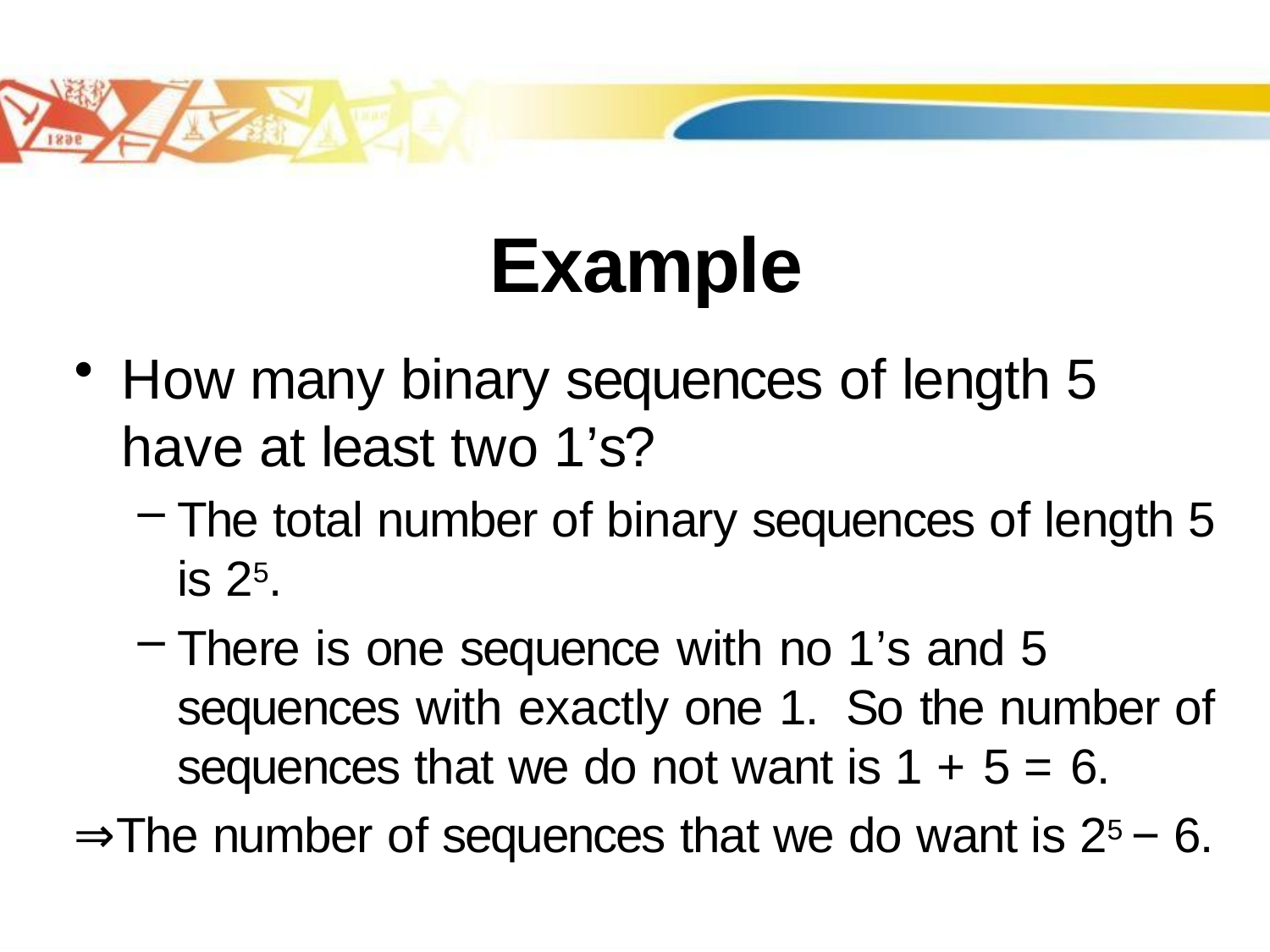

# Example
How many binary sequences of length 5 have at least two 1’s?
The total number of binary sequences of length 5 is 25.
There is one sequence with no 1’s and 5 sequences with exactly one 1.  So the number of sequences that we do not want is 1 + 5 = 6.
⇒The number of sequences that we do want is 25 − 6.